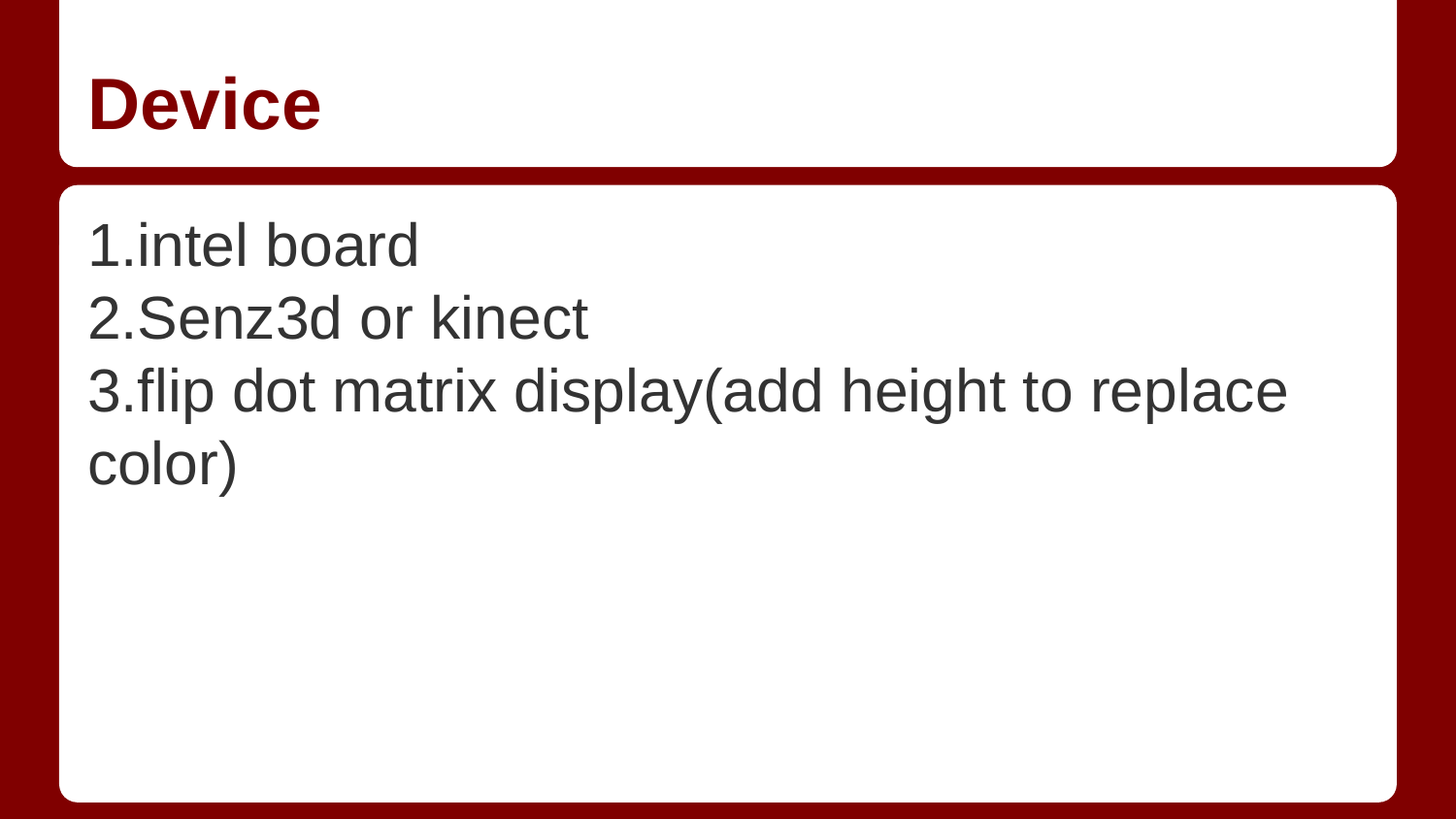

# Device
1.intel board
2.Senz3d or kinect
3.flip dot matrix display(add height to replace color)